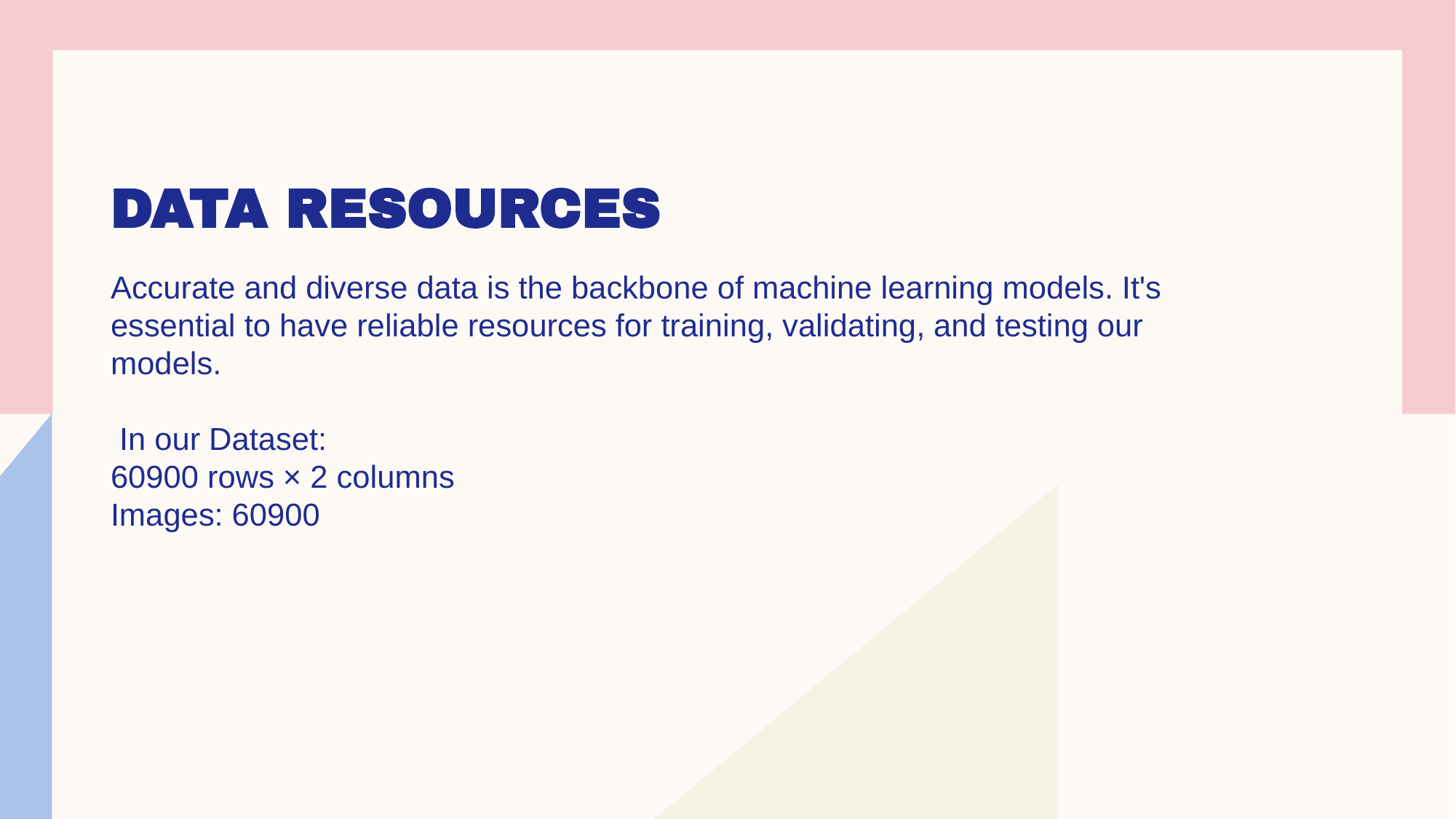

# Data Resources
Accurate and diverse data is the backbone of machine learning models. It's essential to have reliable resources for training, validating, and testing our models.

 In our Dataset:
60900 rows × 2 columns
Images: 60900